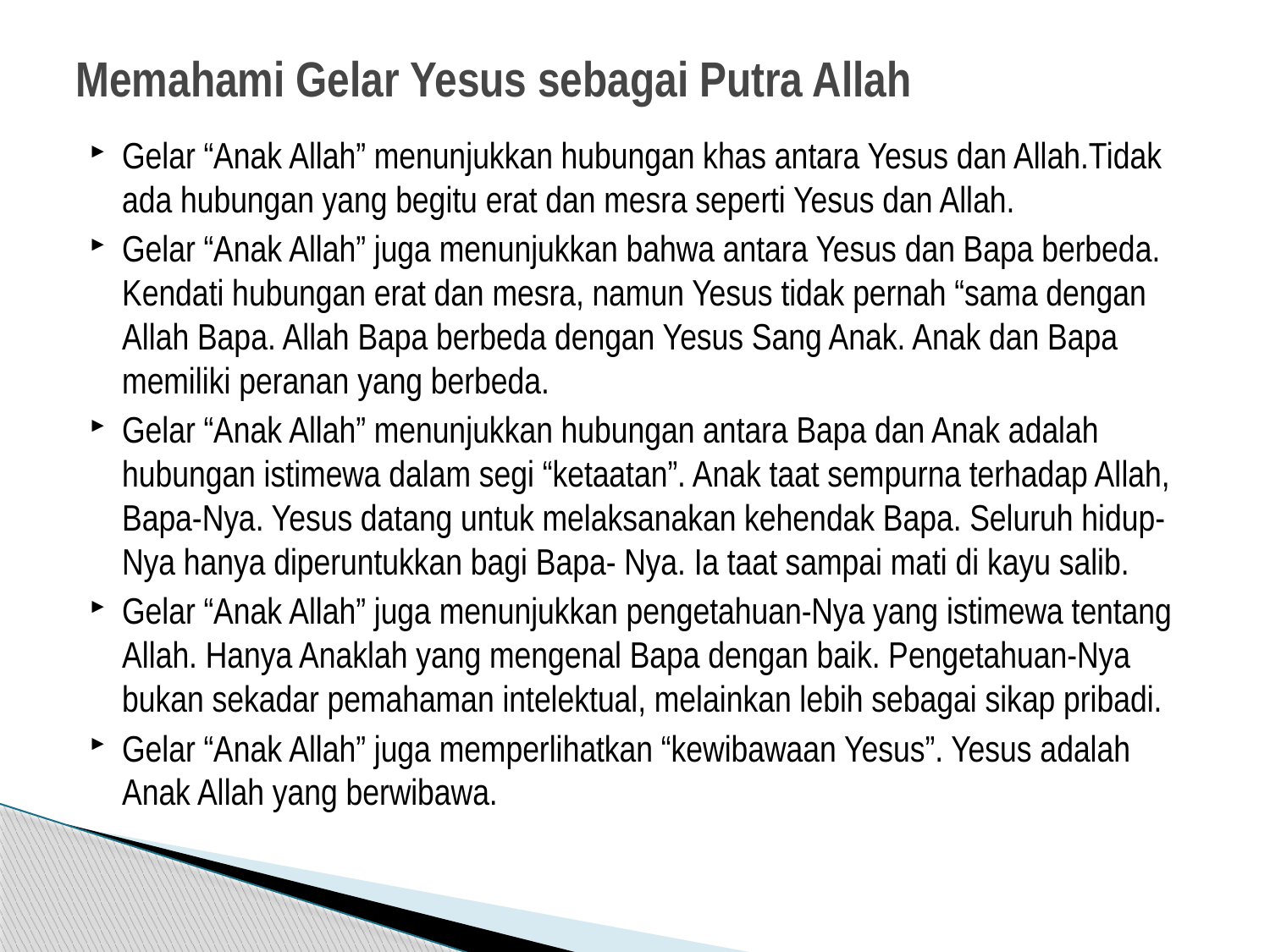

# Memahami Gelar Yesus sebagai Putra Allah
Gelar “Anak Allah” menunjukkan hubungan khas antara Yesus dan Allah.Tidak ada hubungan yang begitu erat dan mesra seperti Yesus dan Allah.
Gelar “Anak Allah” juga menunjukkan bahwa antara Yesus dan Bapa berbeda. Kendati hubungan erat dan mesra, namun Yesus tidak pernah “sama dengan Allah Bapa. Allah Bapa berbeda dengan Yesus Sang Anak. Anak dan Bapa memiliki peranan yang berbeda.
Gelar “Anak Allah” menunjukkan hubungan antara Bapa dan Anak adalah hubungan istimewa dalam segi “ketaatan”. Anak taat sempurna terhadap Allah, Bapa-Nya. Yesus datang untuk melaksanakan kehendak Bapa. Seluruh hidup-Nya hanya diperuntukkan bagi Bapa- Nya. Ia taat sampai mati di kayu salib.
Gelar “Anak Allah” juga menunjukkan pengetahuan-Nya yang istimewa tentang Allah. Hanya Anaklah yang mengenal Bapa dengan baik. Pengetahuan-Nya bukan sekadar pemahaman intelektual, melainkan lebih sebagai sikap pribadi.
Gelar “Anak Allah” juga memperlihatkan “kewibawaan Yesus”. Yesus adalah Anak Allah yang berwibawa.